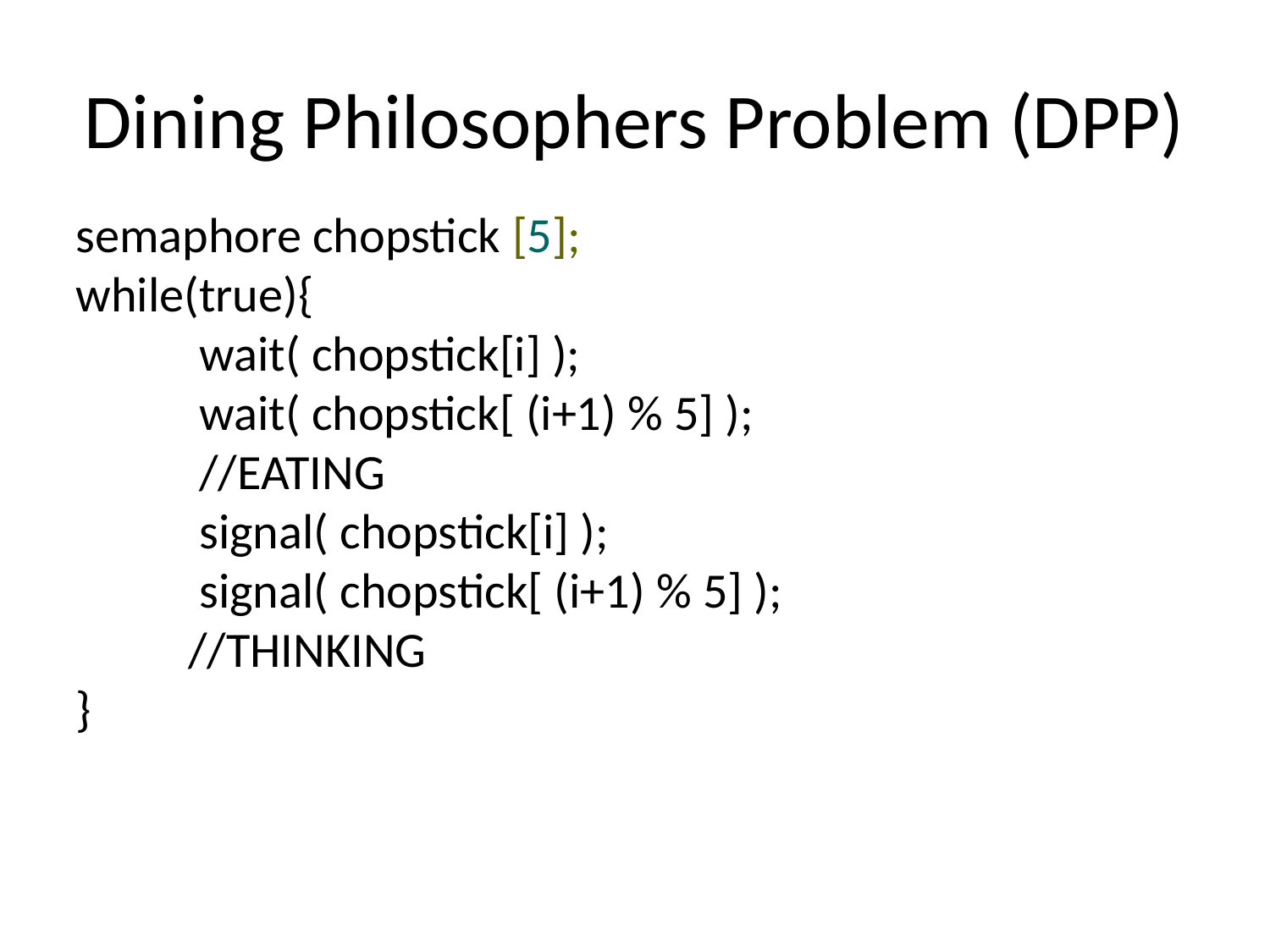

# Dining Philosophers Problem (DPP)
semaphore chopstick [5];
while(true){
           wait( chopstick[i] );
           wait( chopstick[ (i+1) % 5] );
           //EATING
           signal( chopstick[i] );
           signal( chopstick[ (i+1) % 5] );
          //THINKING
}